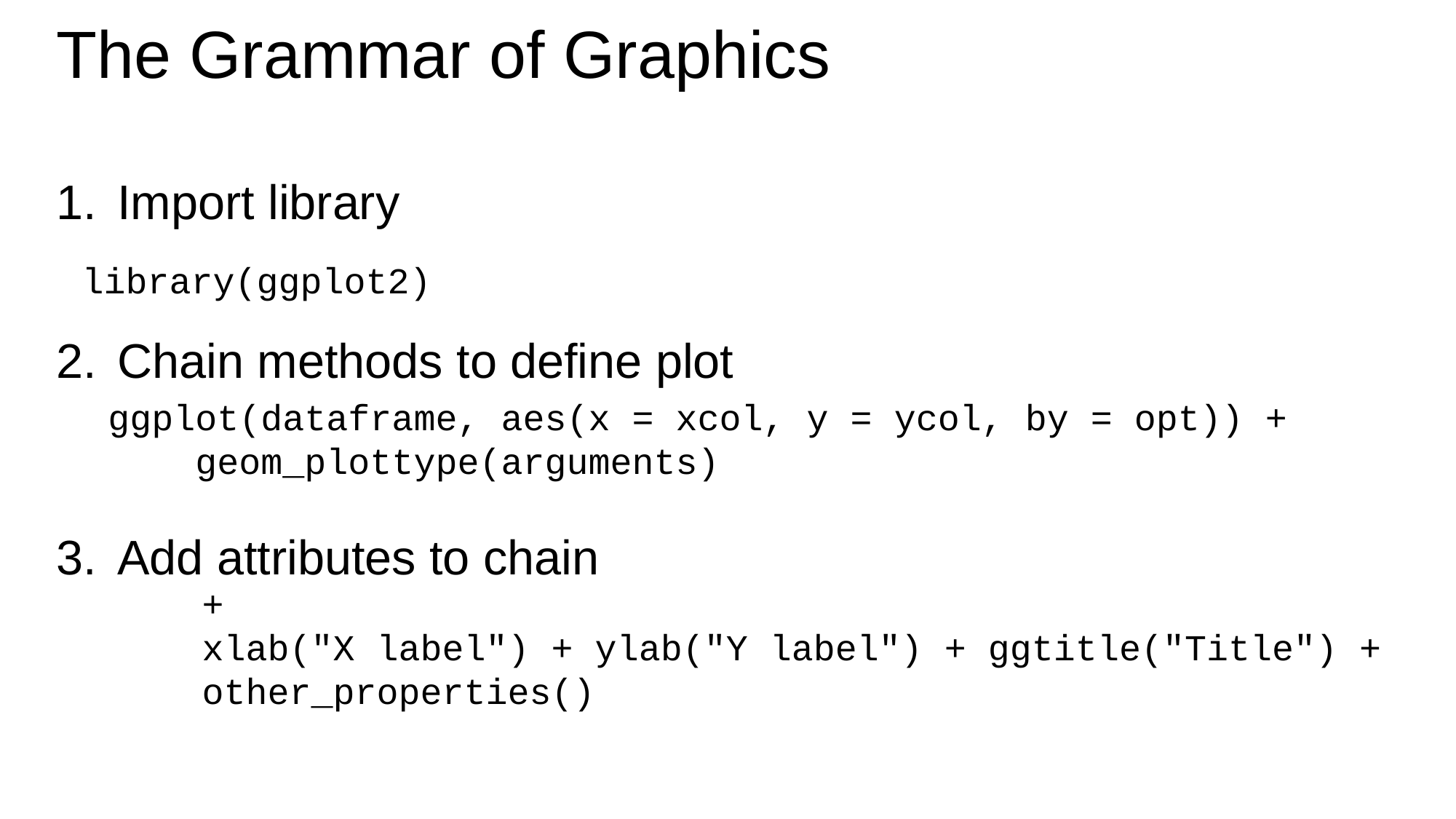

# The Grammar of Graphics
Import library

Chain methods to define plot
Add attributes to chain
library(ggplot2)
ggplot(dataframe, aes(x = xcol, y = ycol, by = opt))
ggplot(dataframe, aes(x = xcol, y = ycol, by = opt)) +
    geom_plottype(arguments)
    +
    xlab("X label") + ylab("Y label") + ggtitle("Title") +
    other_properties()